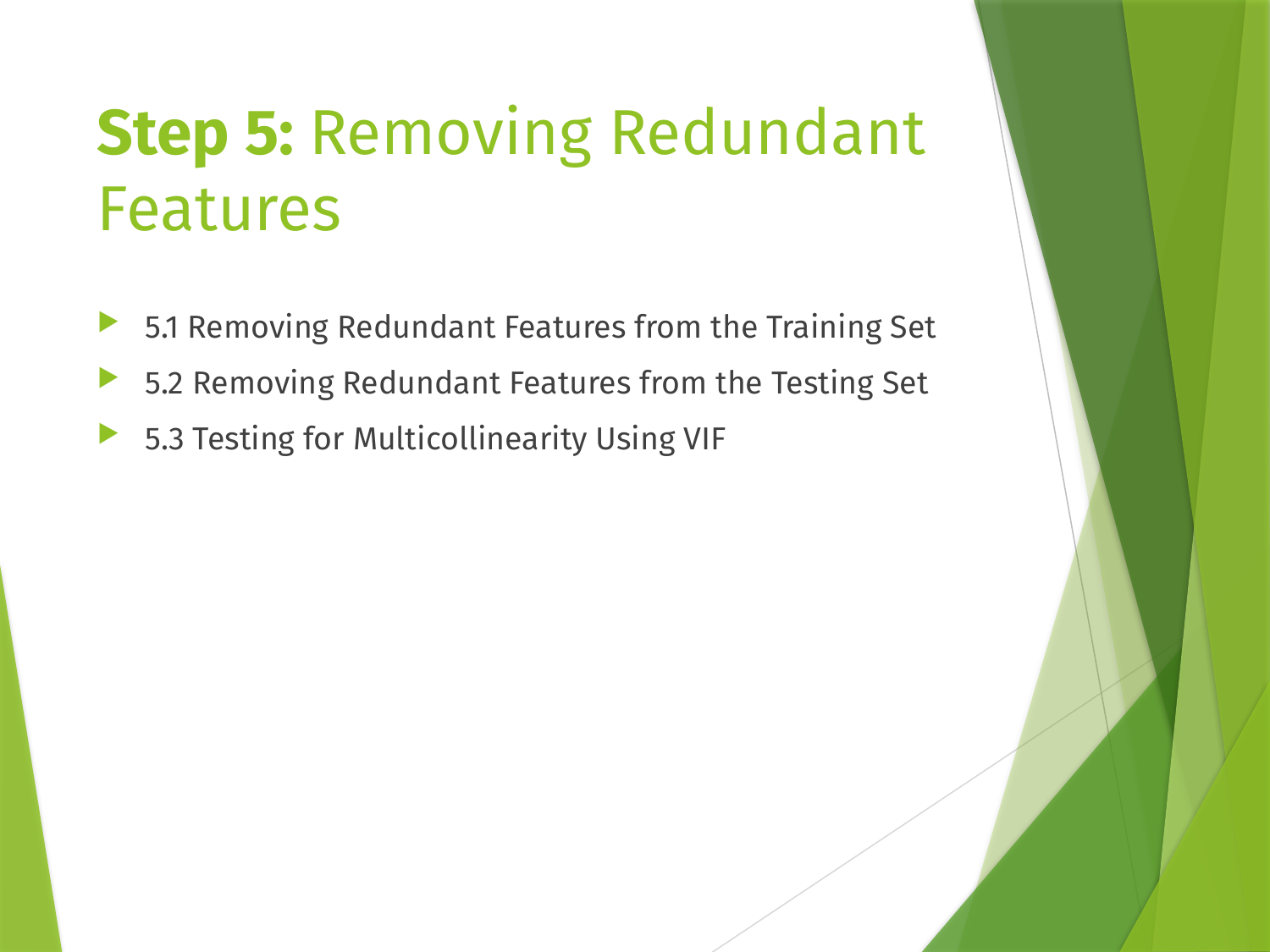

# Step 5: Removing Redundant Features
5.1 Removing Redundant Features from the Training Set
5.2 Removing Redundant Features from the Testing Set
5.3 Testing for Multicollinearity Using VIF